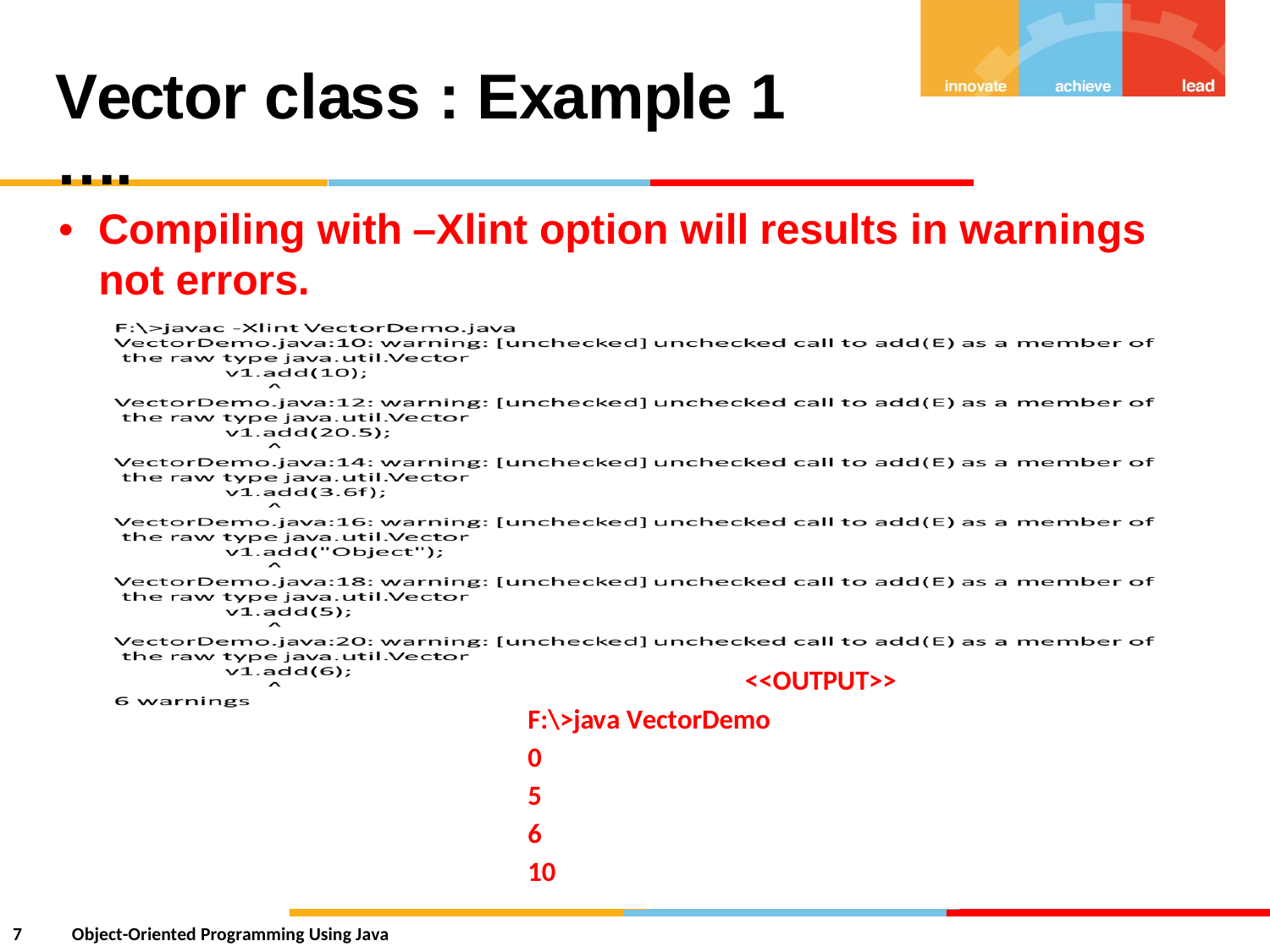

Vector class : Example 1 ….

•
Compiling with
–Xlint
option
will
results
in
warnings
not
errors.

<<OUTPUT>>
F:\>java VectorDemo
0
5
6
10

7
Object-Oriented Programming Using Java